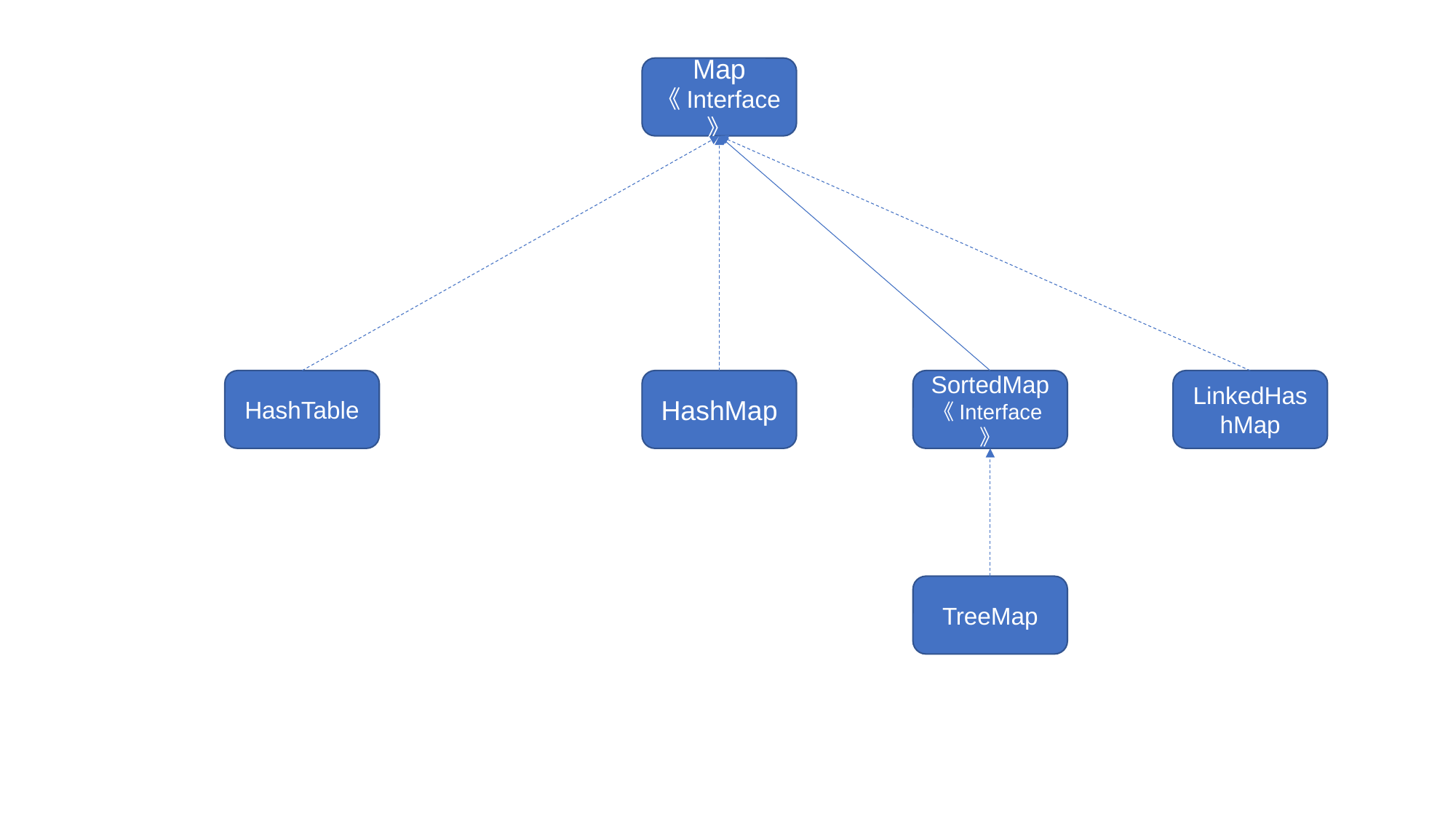

Map
《Interface》
SortedMap
《Interface》
LinkedHashMap
HashTable
HashMap
TreeMap